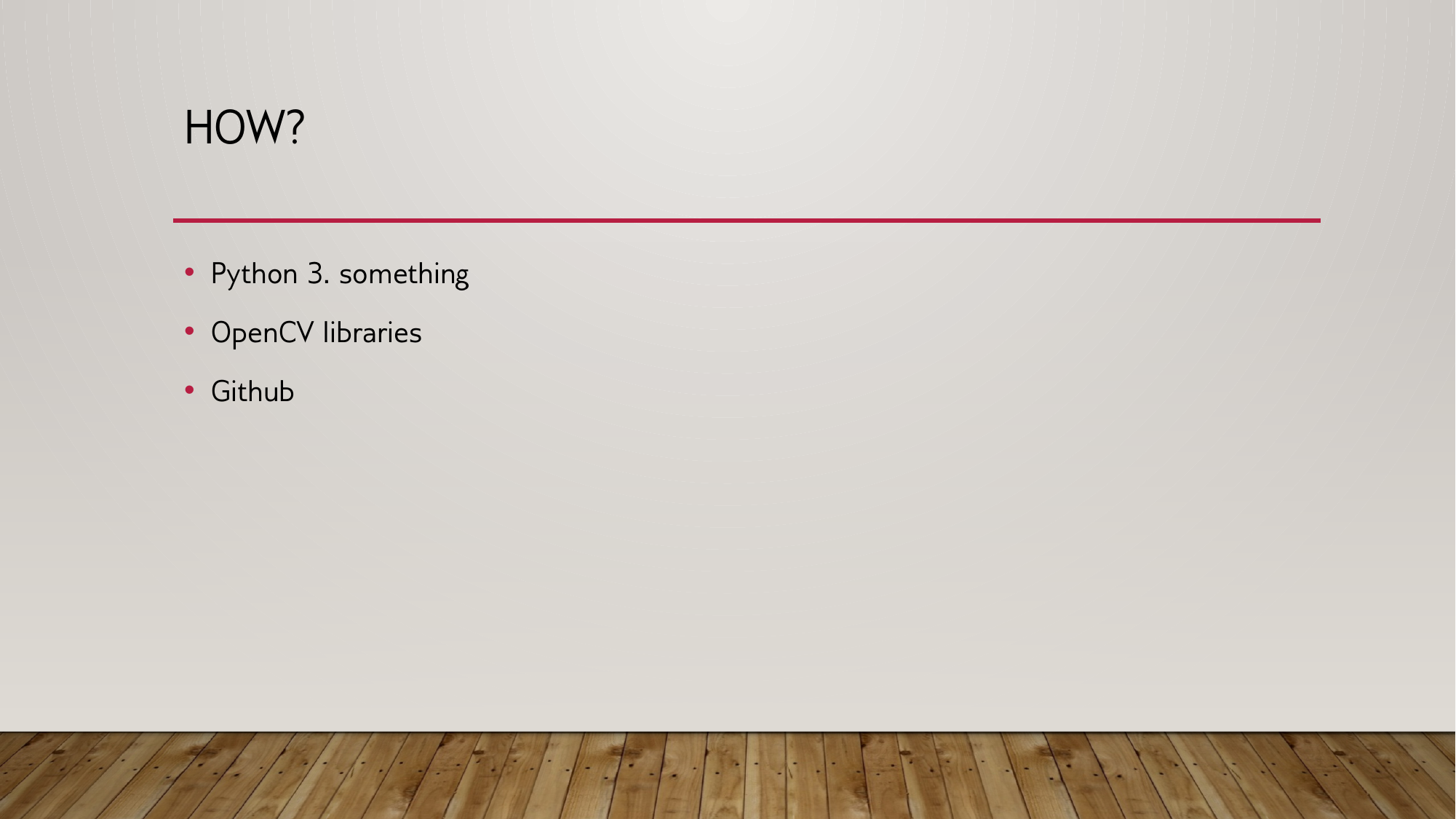

# How?
Python 3. something
OpenCV libraries
Github